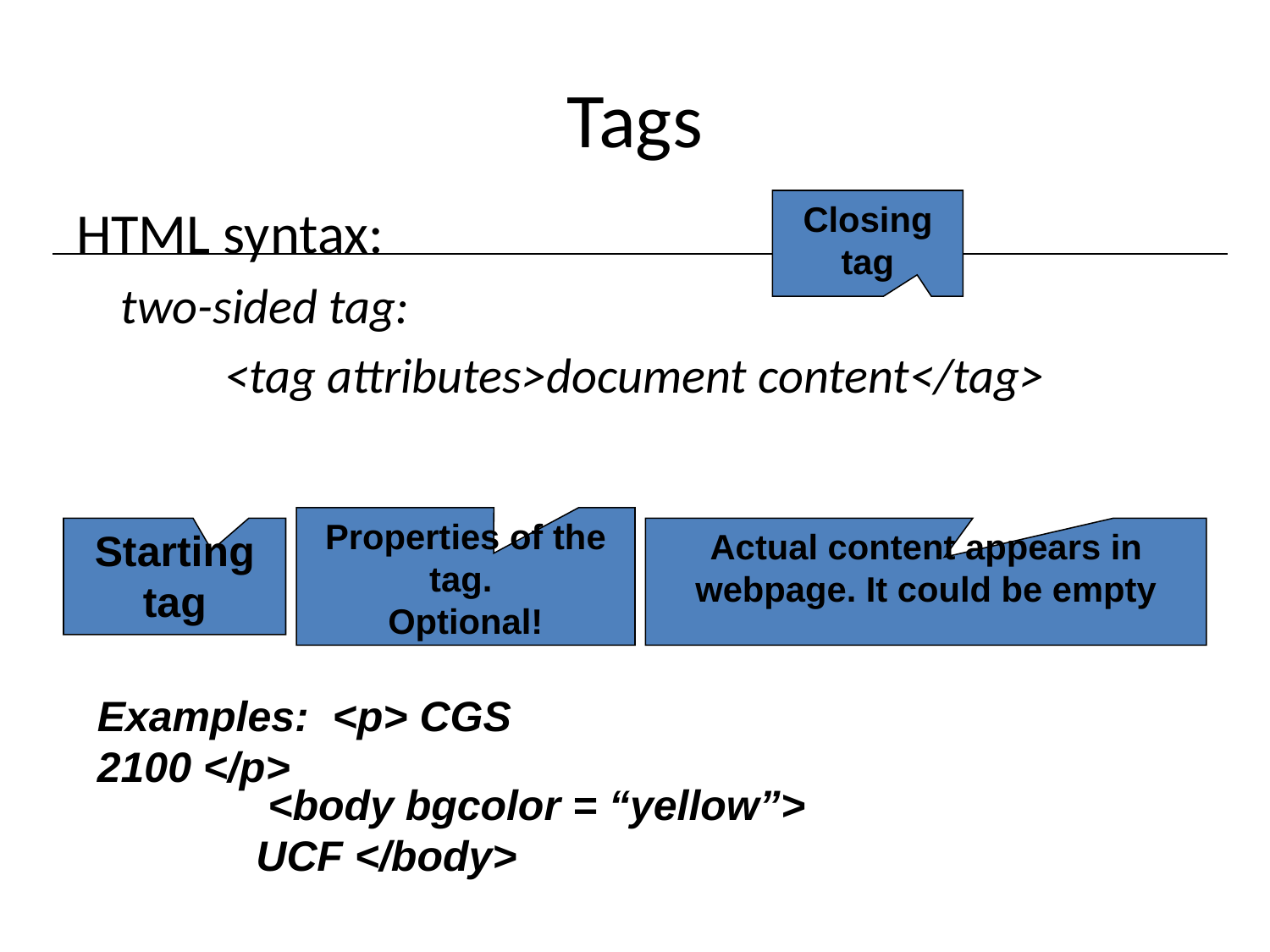

# Tags
HTML syntax:
    two-sided tag:
<tag attributes>document content</tag>

Closing tag
Properties of the tag.
Optional!
Starting tag
Actual content appears in webpage. It could be empty
Examples:  <p> CGS 2100 </p>

 <body bgcolor = “yellow”> UCF </body>